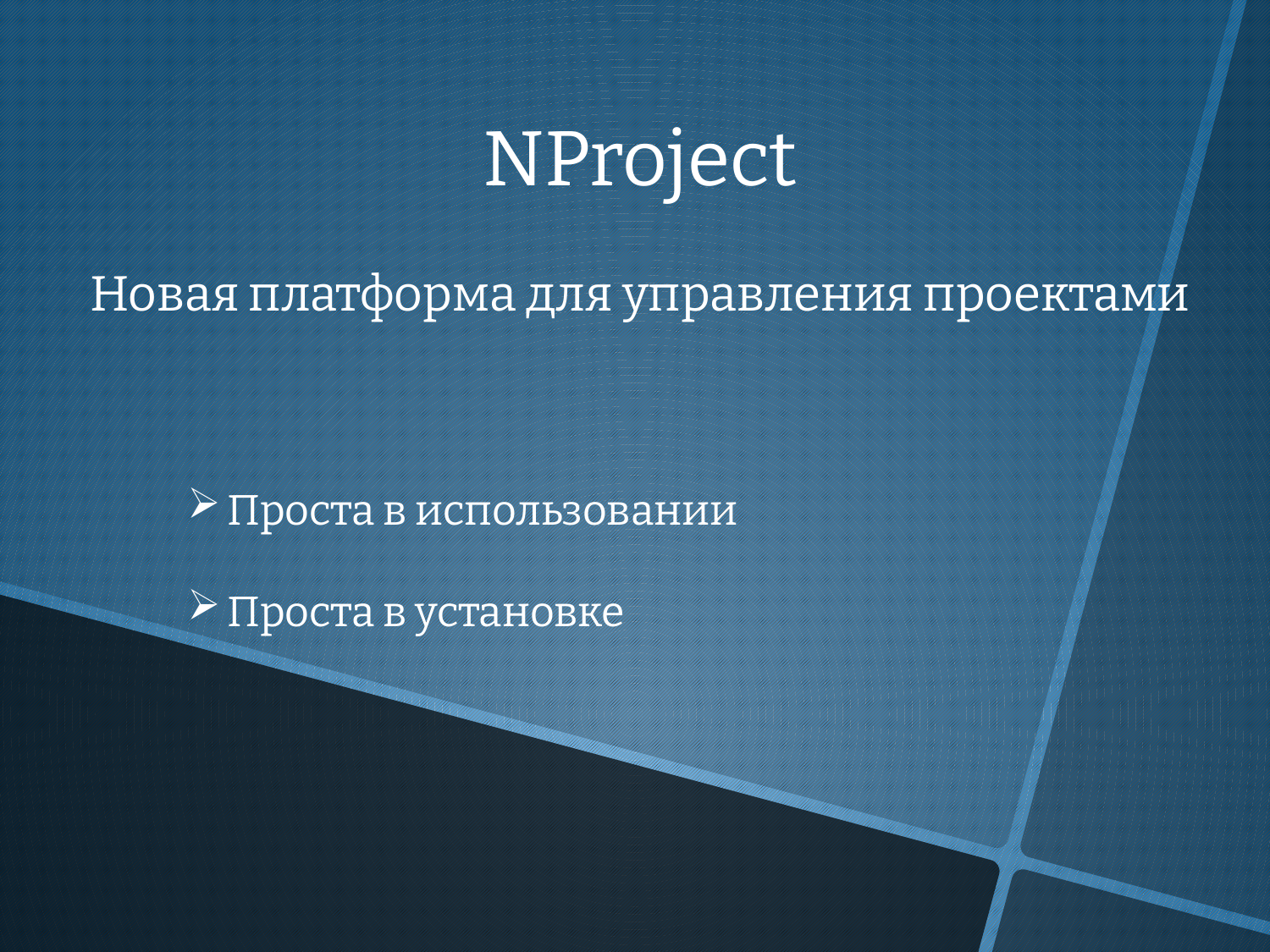

NProject
Новая платформа для управления проектами
Проста в использовании
Проста в установке